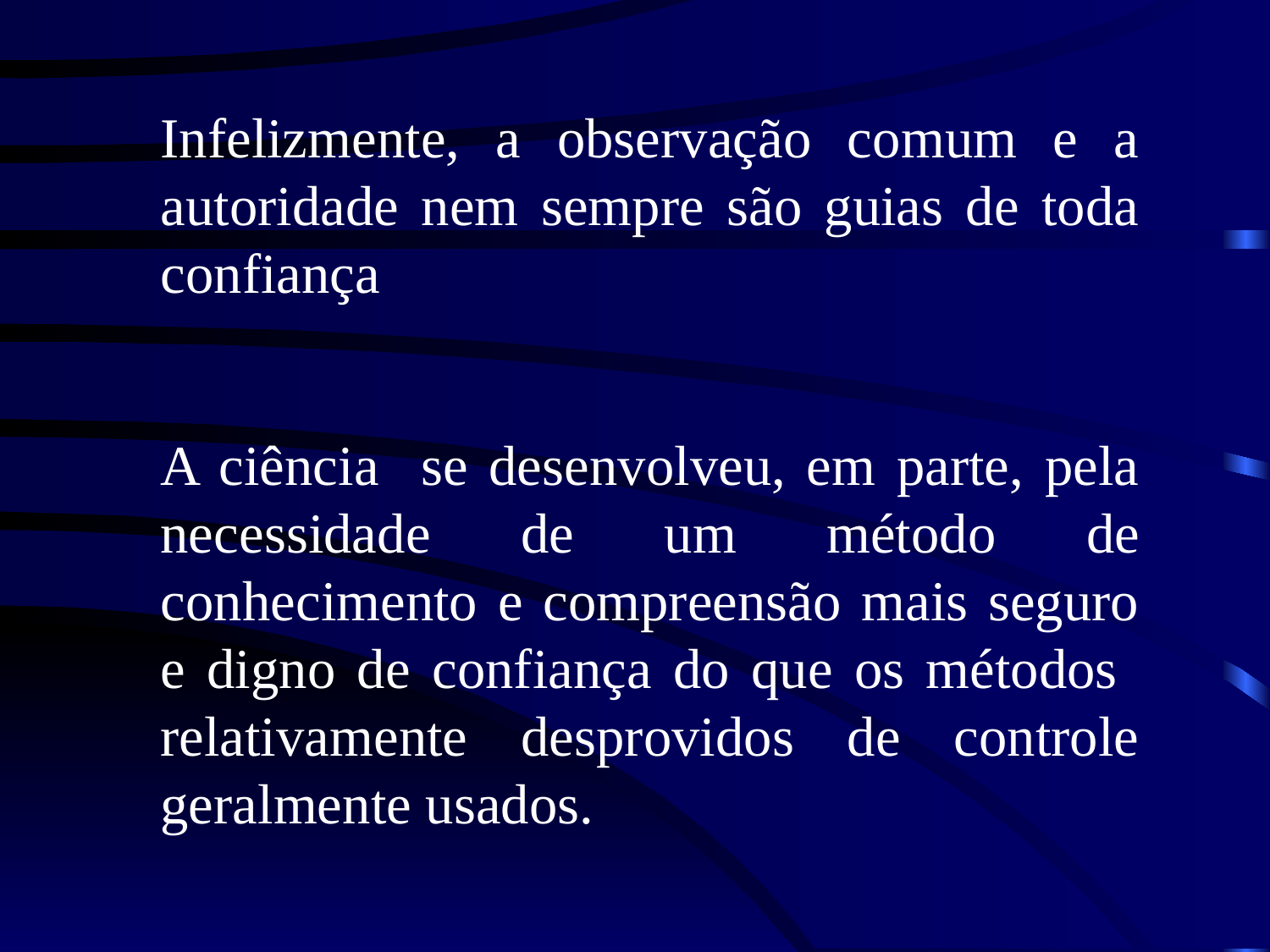

Infelizmente, a observação comum e a autoridade nem sempre são guias de toda confiança
A ciência  se desenvolveu, em parte, pela necessidade de um método de conhecimento e compreensão mais seguro e digno de confiança do que os métodos  relativamente desprovidos de controle geralmente usados.